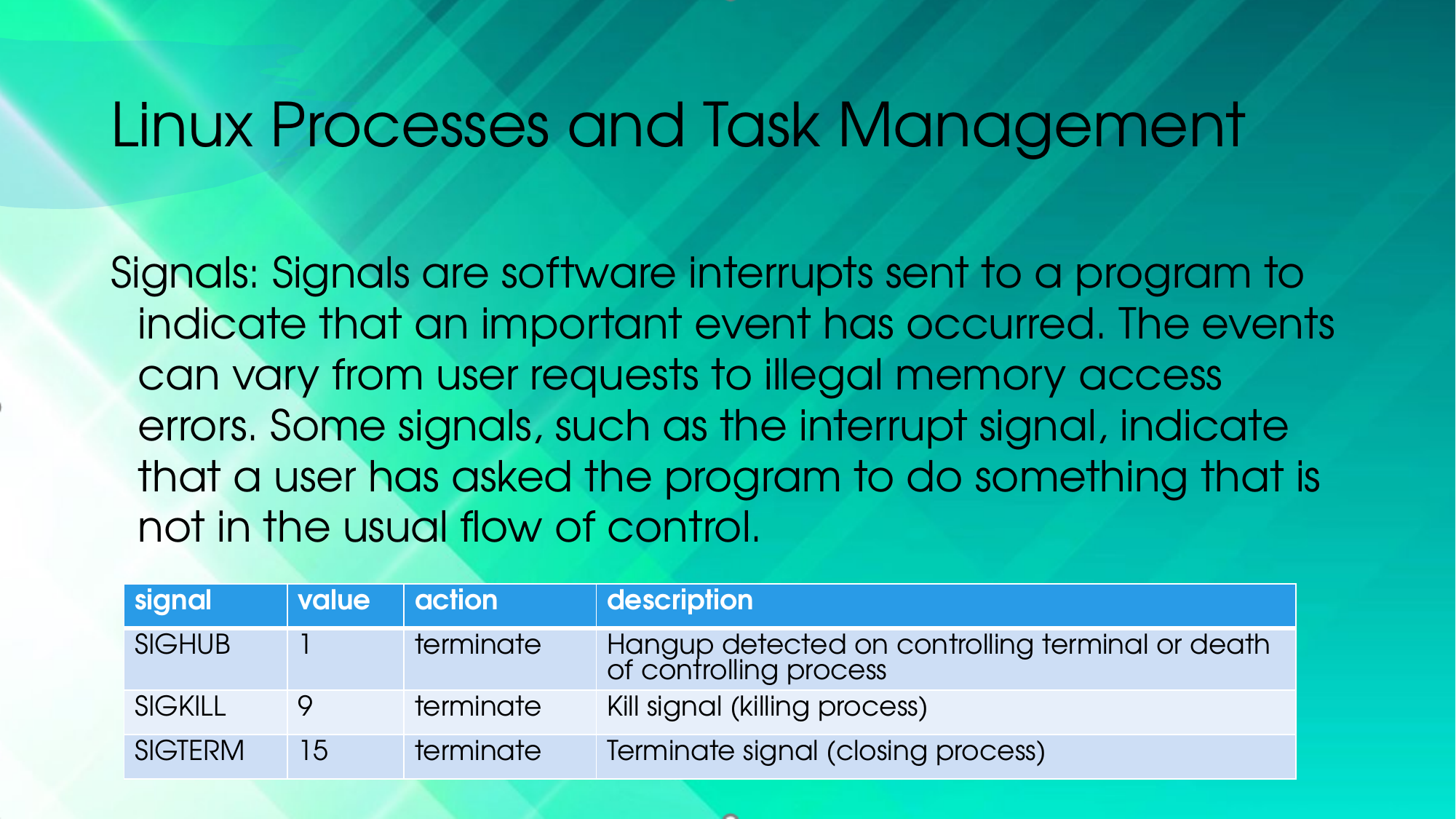

# Linux Processes and Task Management
Signals: Signals are software interrupts sent to a program to indicate that an important event has occurred. The events can vary from user requests to illegal memory access errors. Some signals, such as the interrupt signal, indicate that a user has asked the program to do something that is not in the usual flow of control.

| signal | value | action | description |
| --- | --- | --- | --- |
| SIGHUB | 1 | terminate | Hangup detected on controlling terminal or death of controlling process |
| SIGKILL | 9 | terminate | Kill signal (killing process) |
| SIGTERM | 15 | terminate | Terminate signal (closing process) |